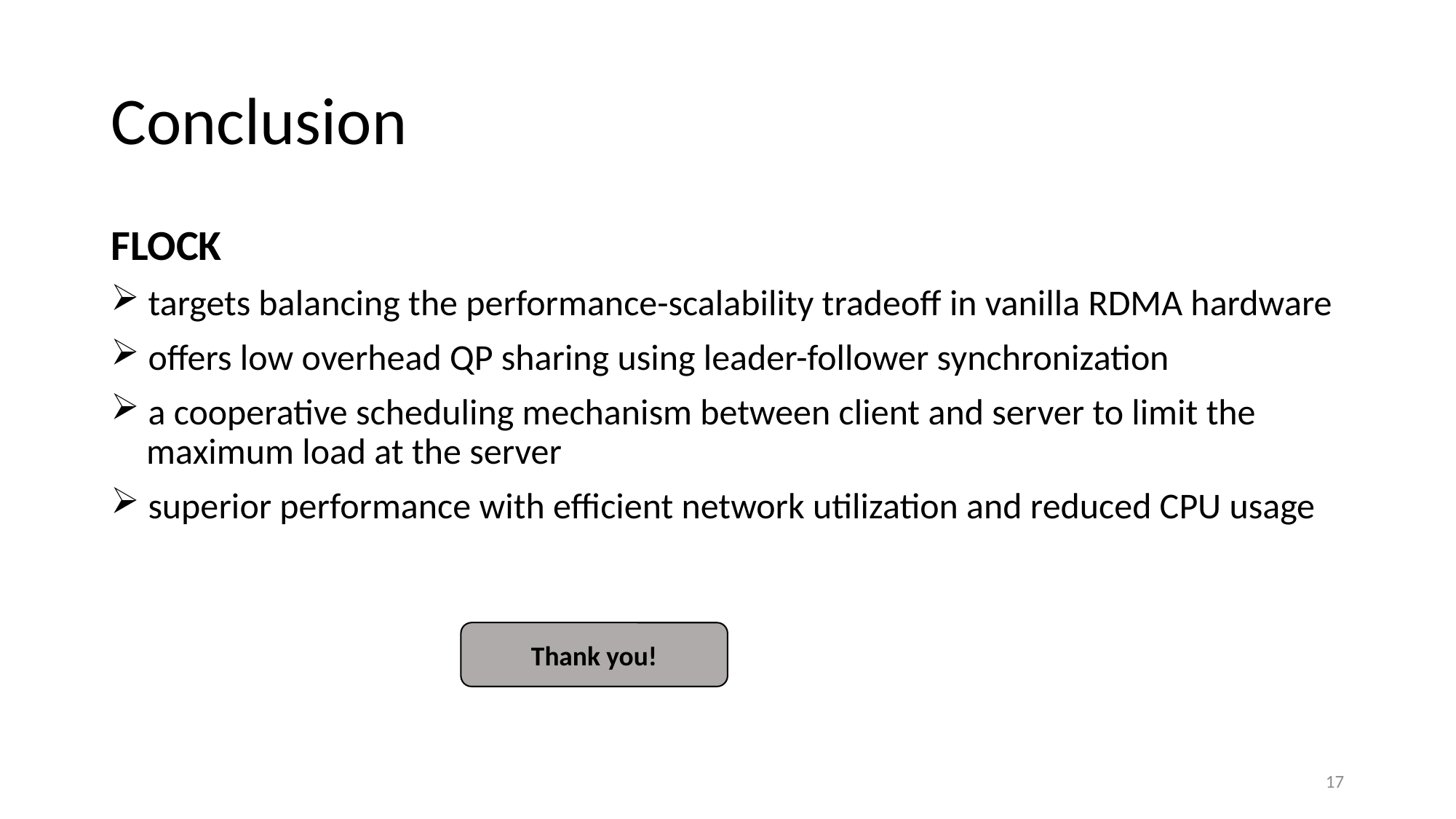

# Conclusion
FLOCK
 targets balancing the performance-scalability tradeoff in vanilla RDMA hardware
 offers low overhead QP sharing using leader-follower synchronization
 a cooperative scheduling mechanism between client and server to limit the
 maximum load at the server
 superior performance with efficient network utilization and reduced CPU usage
Thank you!
17